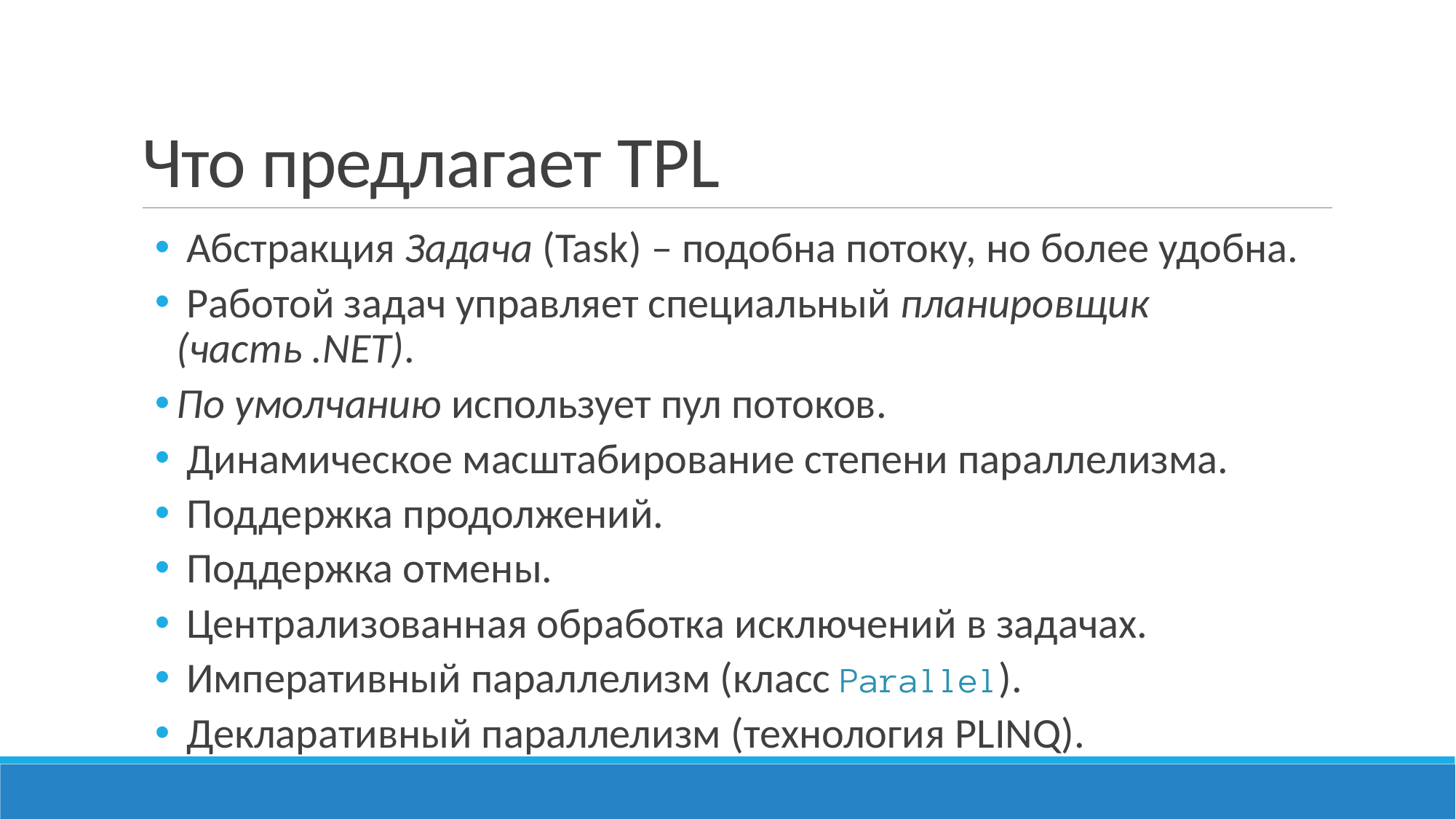

# Что предлагает TPL
 Абстракция Задача (Task) – подобна потоку, но более удобна.
 Работой задач управляет специальный планировщик (часть .NET).
По умолчанию использует пул потоков.
 Динамическое масштабирование степени параллелизма.
 Поддержка продолжений.
 Поддержка отмены.
 Централизованная обработка исключений в задачах.
 Императивный параллелизм (класс Parallel).
 Декларативный параллелизм (технология PLINQ).